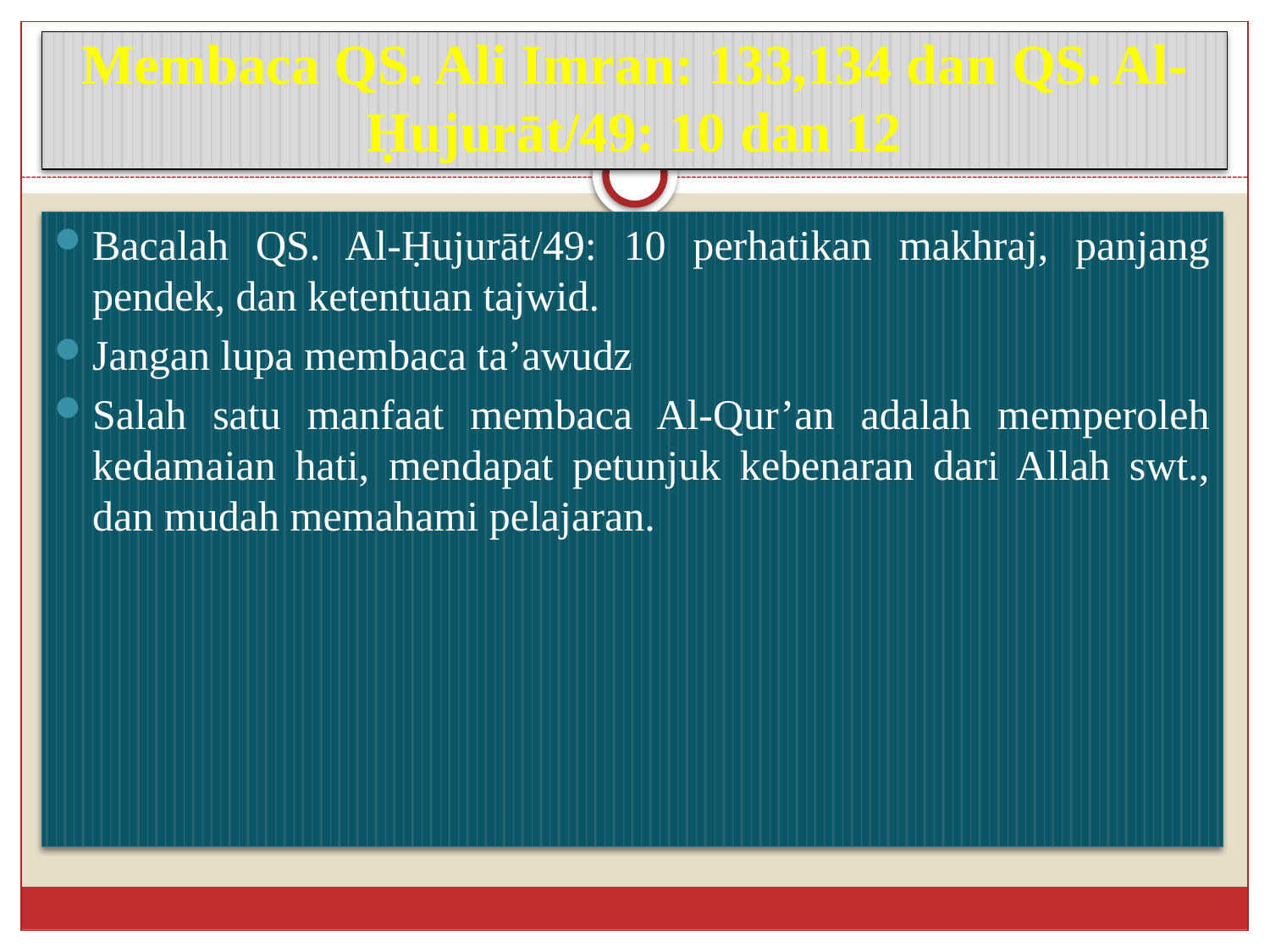

# Membaca QS. Ali Imran: 133,134 dan QS. Al-Ḥujurāt/49: 10 dan 12
Bacalah QS. Al-Ḥujurāt/49: 10 perhatikan makhraj, panjang pendek, dan ketentuan tajwid.
Jangan lupa membaca ta’awudz
Salah satu manfaat membaca Al-Qur’an adalah memperoleh kedamaian hati, mendapat petunjuk kebenaran dari Allah swt., dan mudah memahami pelajaran.